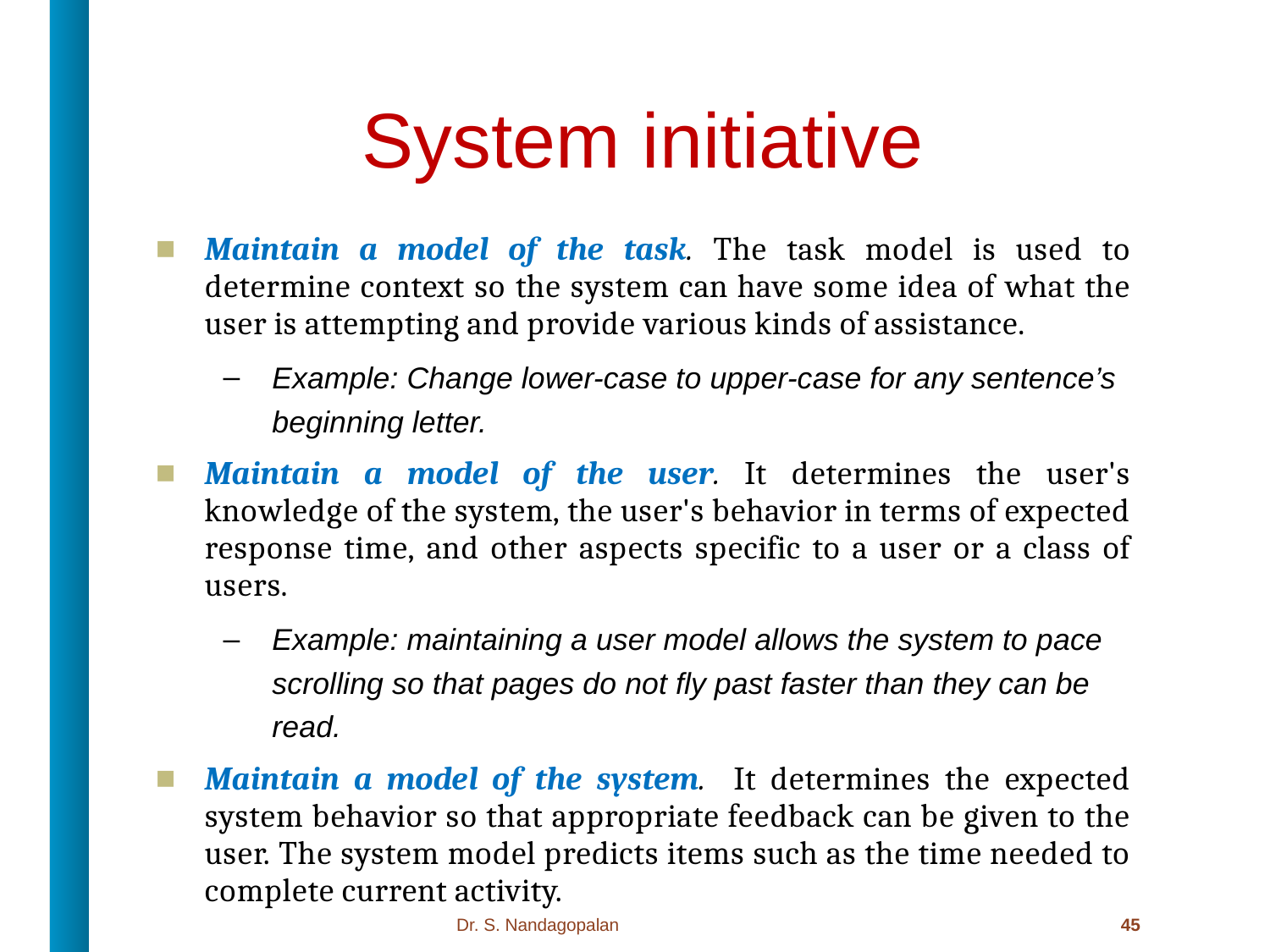

# System initiative
Maintain a model of the task. The task model is used to determine context so the system can have some idea of what the user is attempting and provide various kinds of assistance.
Example: Change lower-case to upper-case for any sentence’s beginning letter.
Maintain a model of the user. It determines the user's knowledge of the system, the user's behavior in terms of expected response time, and other aspects specific to a user or a class of users.
Example: maintaining a user model allows the system to pace scrolling so that pages do not fly past faster than they can be read.
Maintain a model of the system.  It determines the expected system behavior so that appropriate feedback can be given to the user. The system model predicts items such as the time needed to complete current activity.
Dr. S. Nandagopalan
45